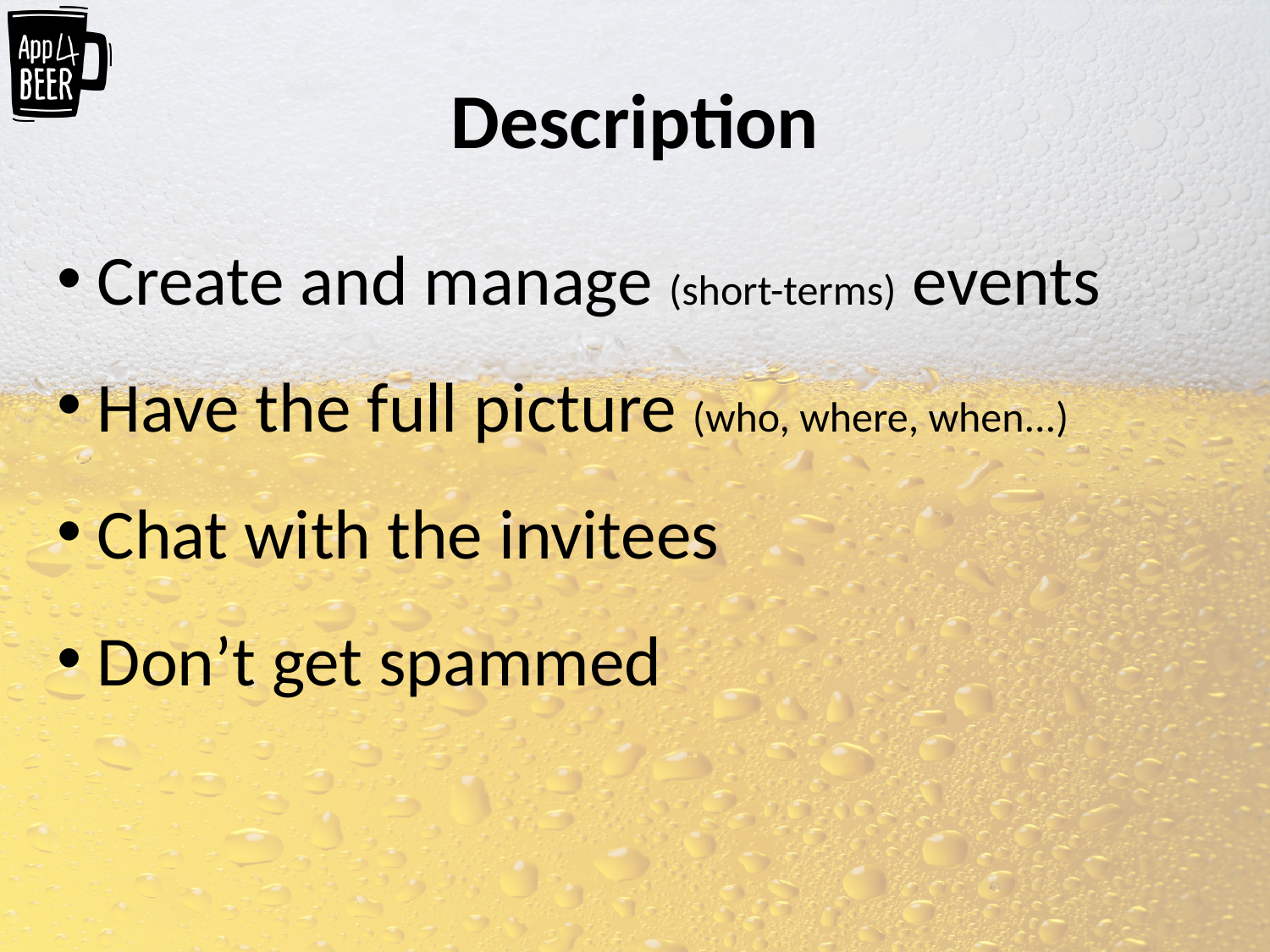

# Description
Create and manage (short-terms) events
Have the full picture (who, where, when...)
Chat with the invitees
Don’t get spammed